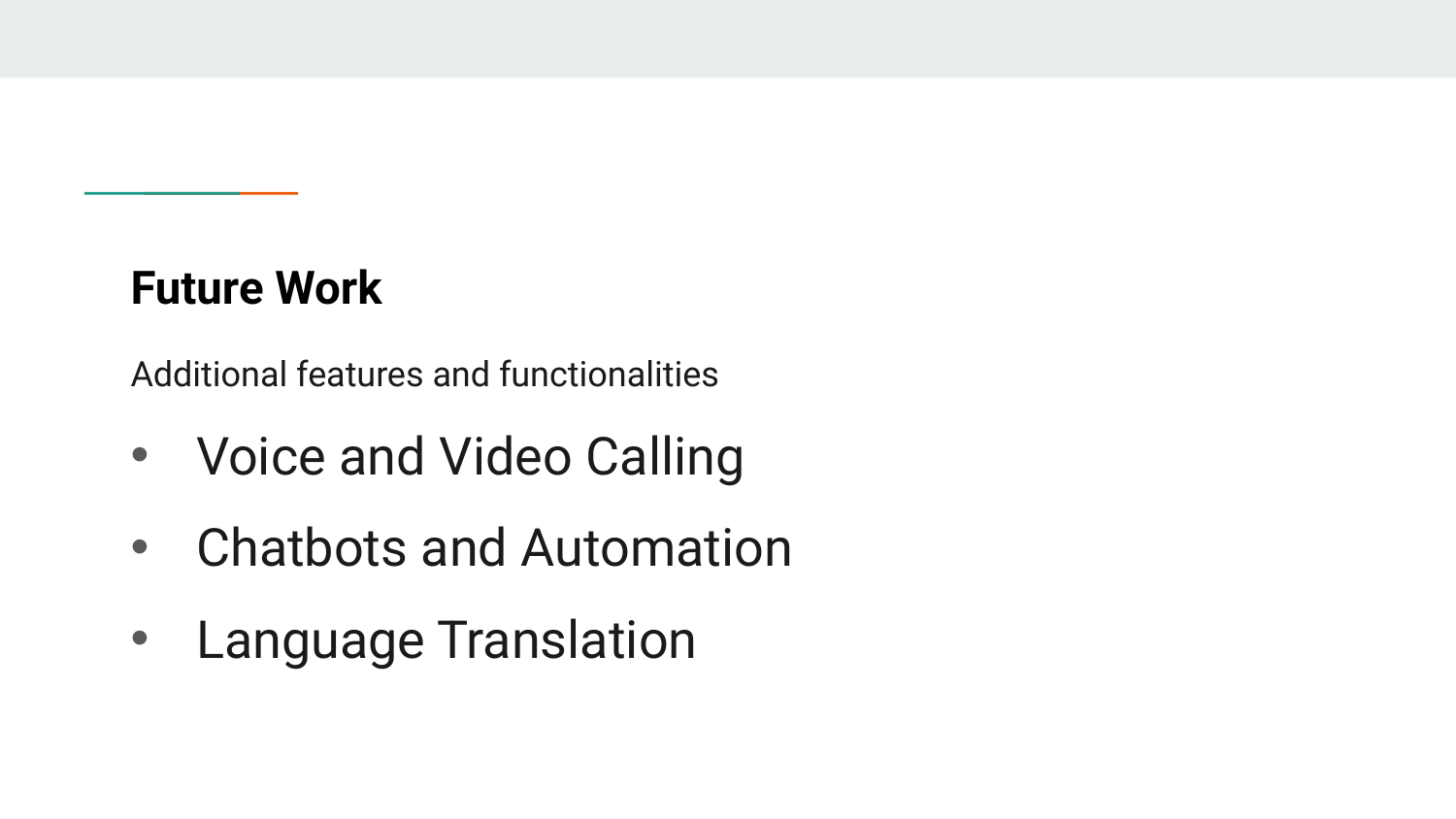

# Future Work

Additional features and functionalities
Voice and Video Calling
Chatbots and Automation
Language Translation